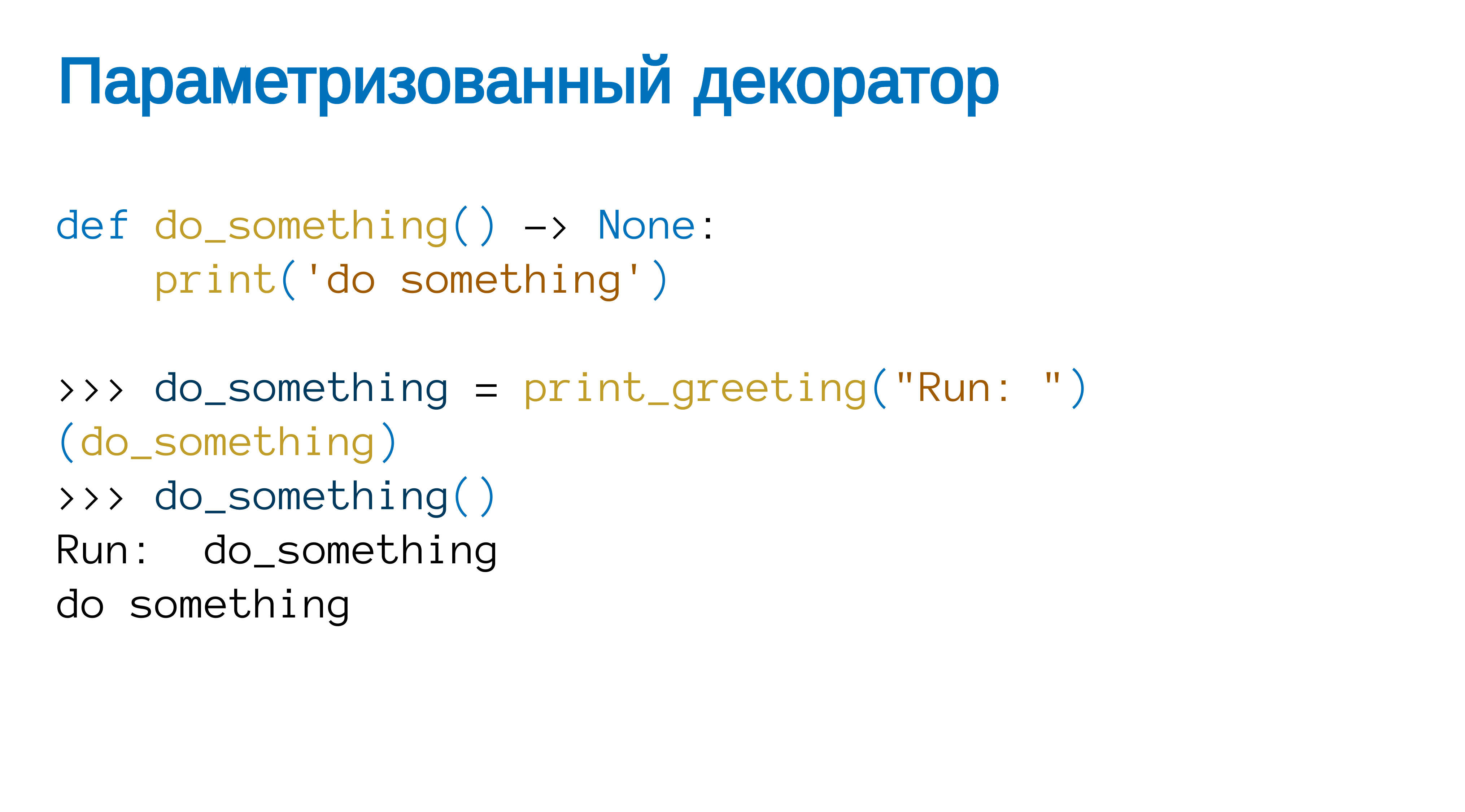

# Параметризованный декоратор
def do_something() -> None:
    print('do something')

>>> do_something = print_greeting("Run: ")(do_something)
>>> do_something()
Run:  do_something
do something
29